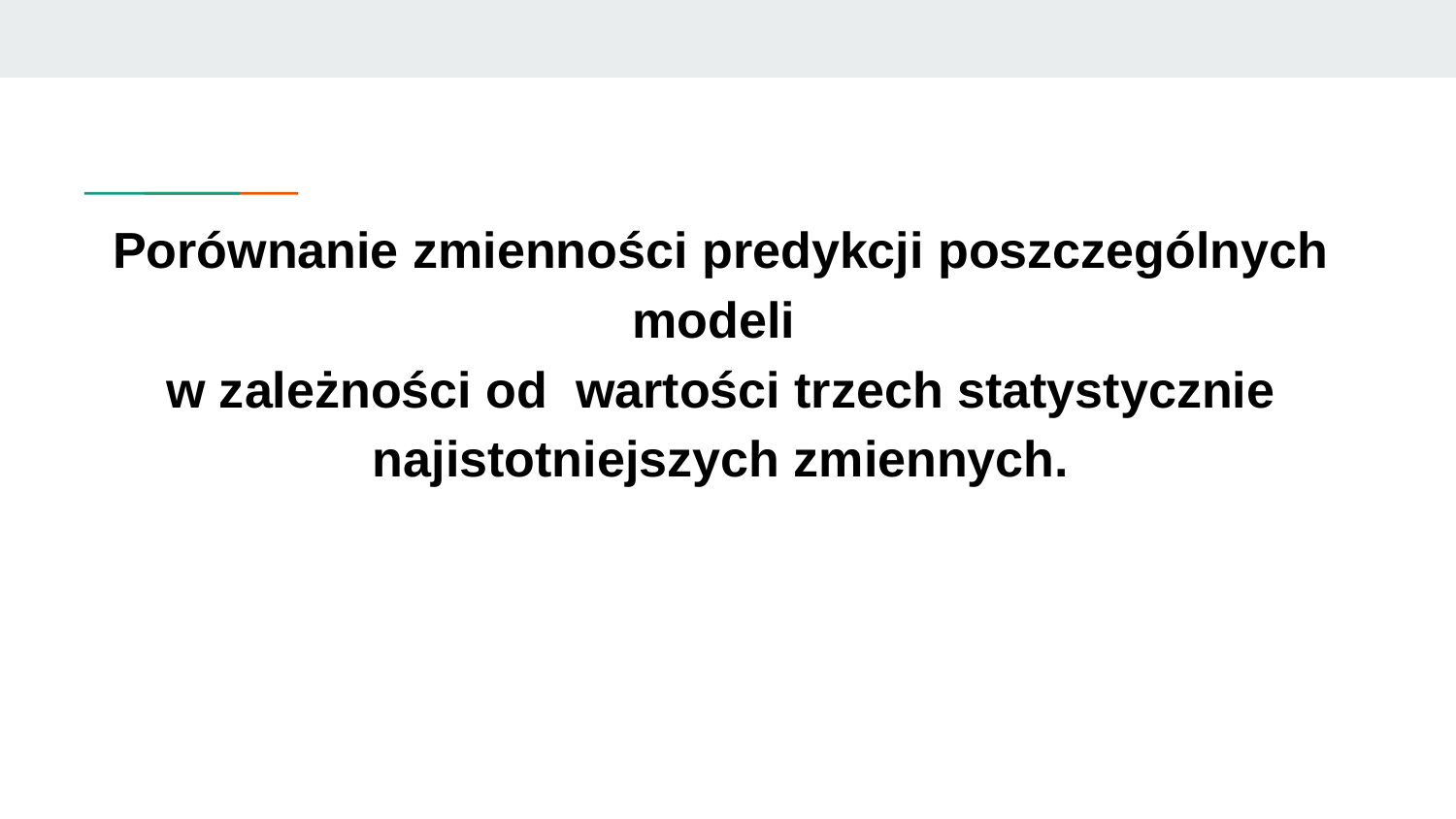

Porównanie zmienności predykcji poszczególnych modeli
w zależności od  wartości trzech statystycznie najistotniejszych zmiennych.